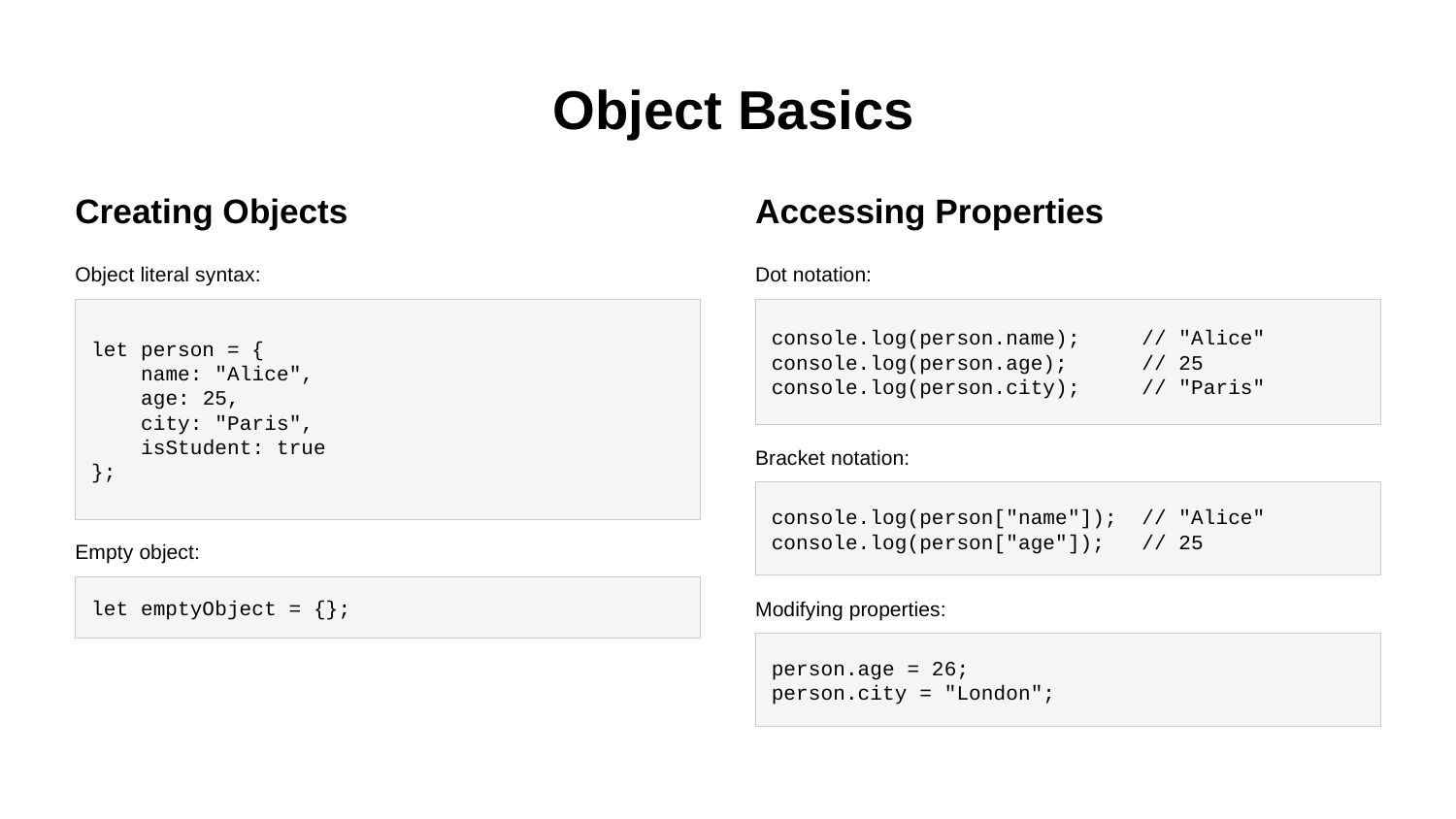

Object Basics
Creating Objects
Accessing Properties
Object literal syntax:
Dot notation:

let person = {
    name: "Alice",
    age: 25,
    city: "Paris",
    isStudent: true
};

console.log(person.name);     // "Alice"
console.log(person.age);      // 25
console.log(person.city);     // "Paris"
Bracket notation:

console.log(person["name"]);  // "Alice"
console.log(person["age"]);   // 25
Empty object:

let emptyObject = {};
Modifying properties:

person.age = 26;
person.city = "London";